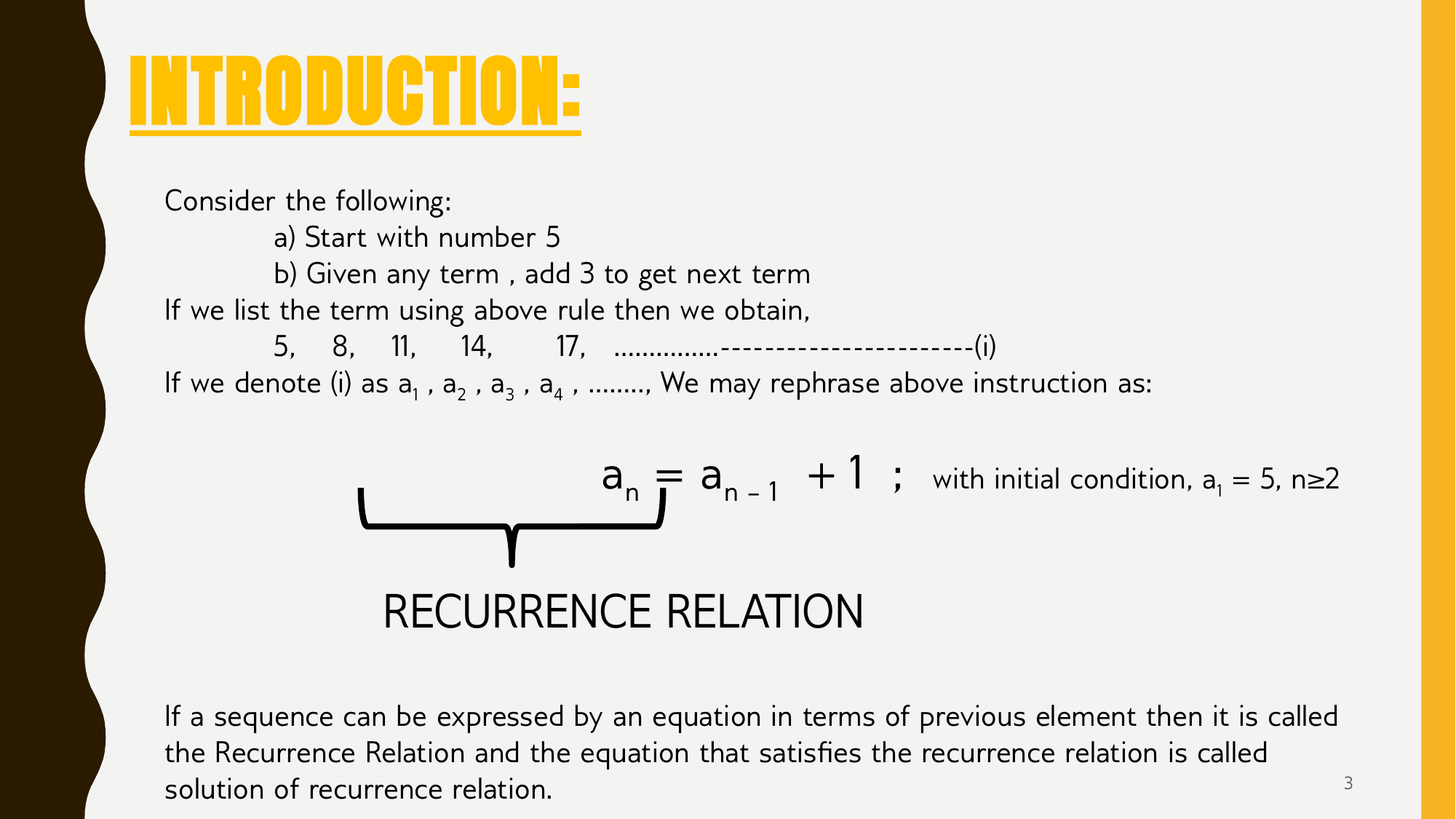

# INTRODUCTION:
Consider the following:
	a) Start with number 5
	b) Given any term , add 3 to get next term
If we list the term using above rule then we obtain,
	5,    8,    11,     14,       17,   ……………-----------------------(i)
If we denote (i) as a1 , a2 , a3 , a4 , …….., We may rephrase above instruction as:

				an = an – 1   + 1  ;  with initial condition, a1 = 5, n≥2

		RECURRENCE RELATION

If a sequence can be expressed by an equation in terms of previous element then it is called the Recurrence Relation and the equation that satisfies the recurrence relation is called solution of recurrence relation.

3